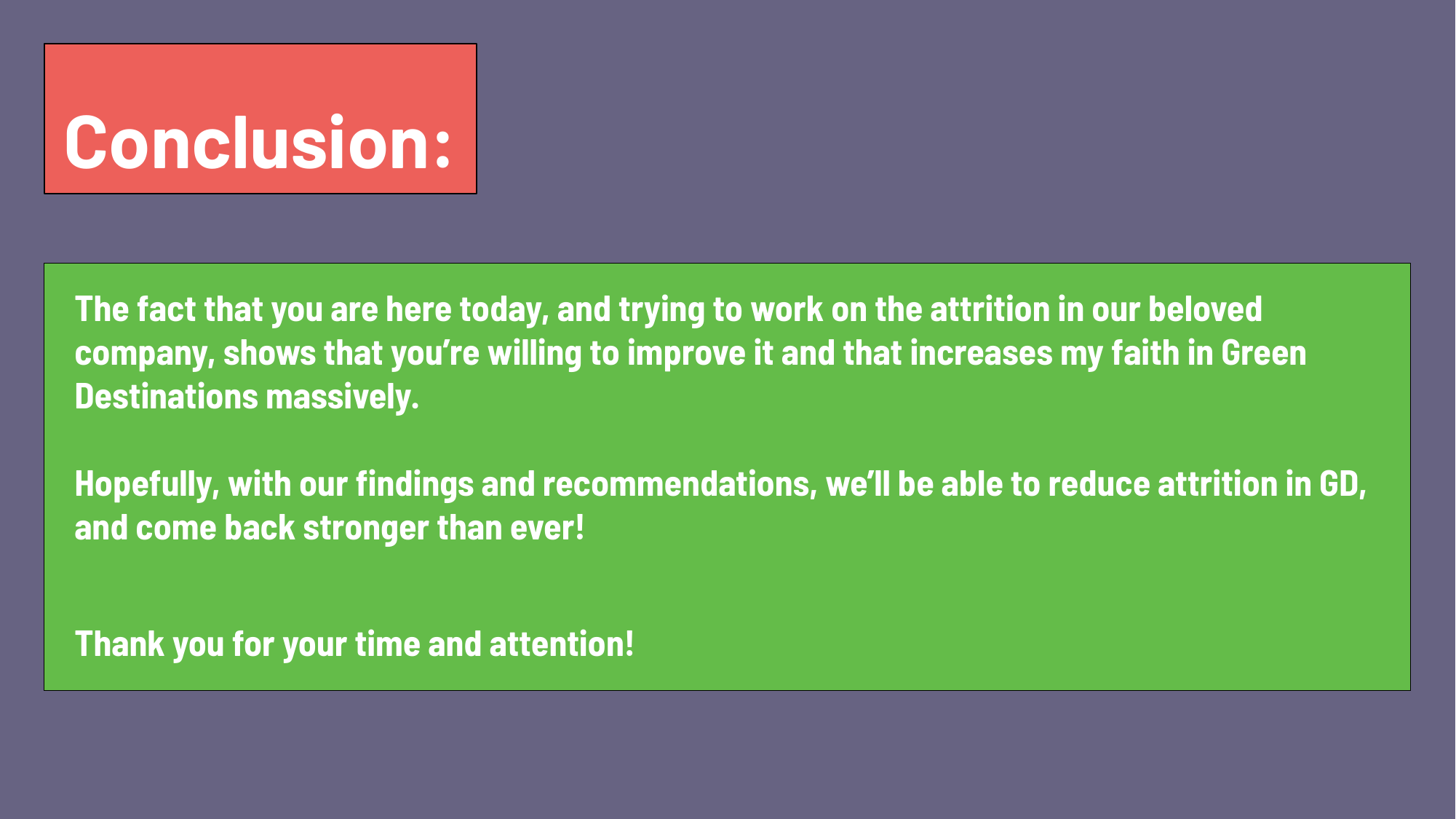

Conclusion:

The fact that you are here today, and trying to work on the attrition in our beloved company, shows that you’re willing to improve it and that increases my faith in Green Destinations massively.

Hopefully, with our findings and recommendations, we’ll be able to reduce attrition in GD, and come back stronger than ever!

Thank you for your time and attention!